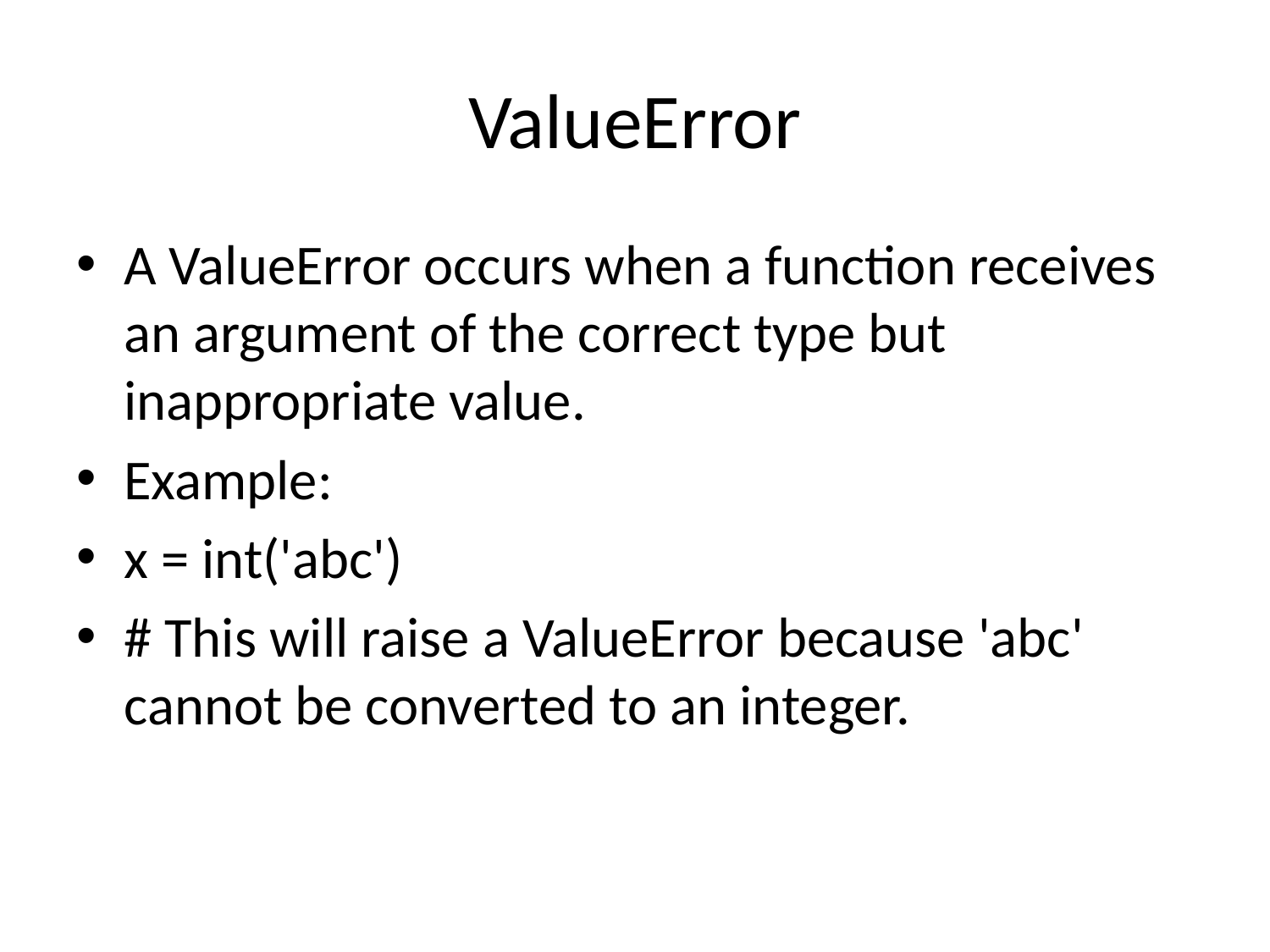

# ValueError
A ValueError occurs when a function receives an argument of the correct type but inappropriate value.
Example:
x = int('abc')
# This will raise a ValueError because 'abc' cannot be converted to an integer.